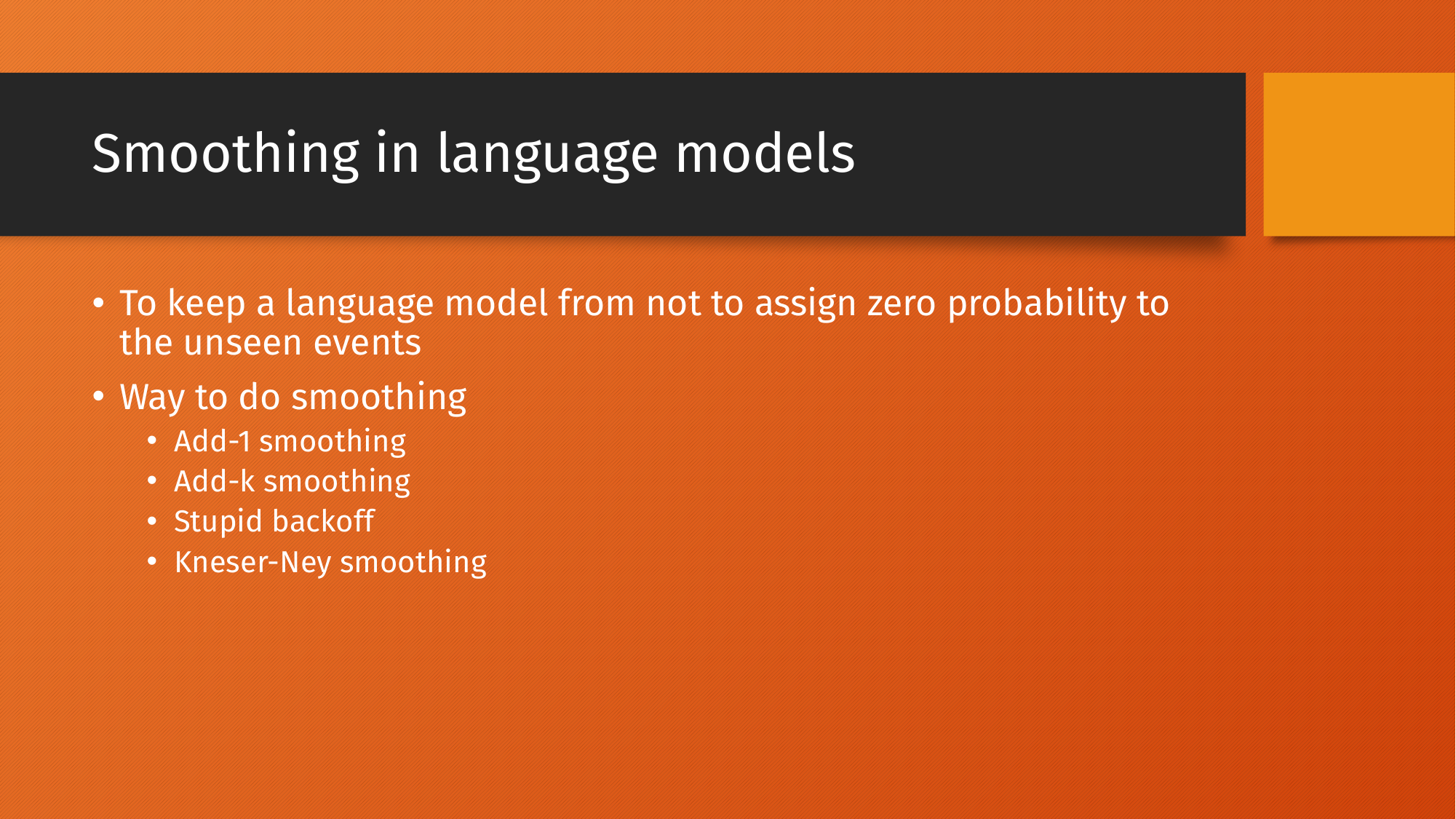

# Smoothing in language models
To keep a language model from not to assign zero probability to the unseen events
Way to do smoothing
Add-1 smoothing
Add-k smoothing
Stupid backoff
Kneser-Ney smoothing